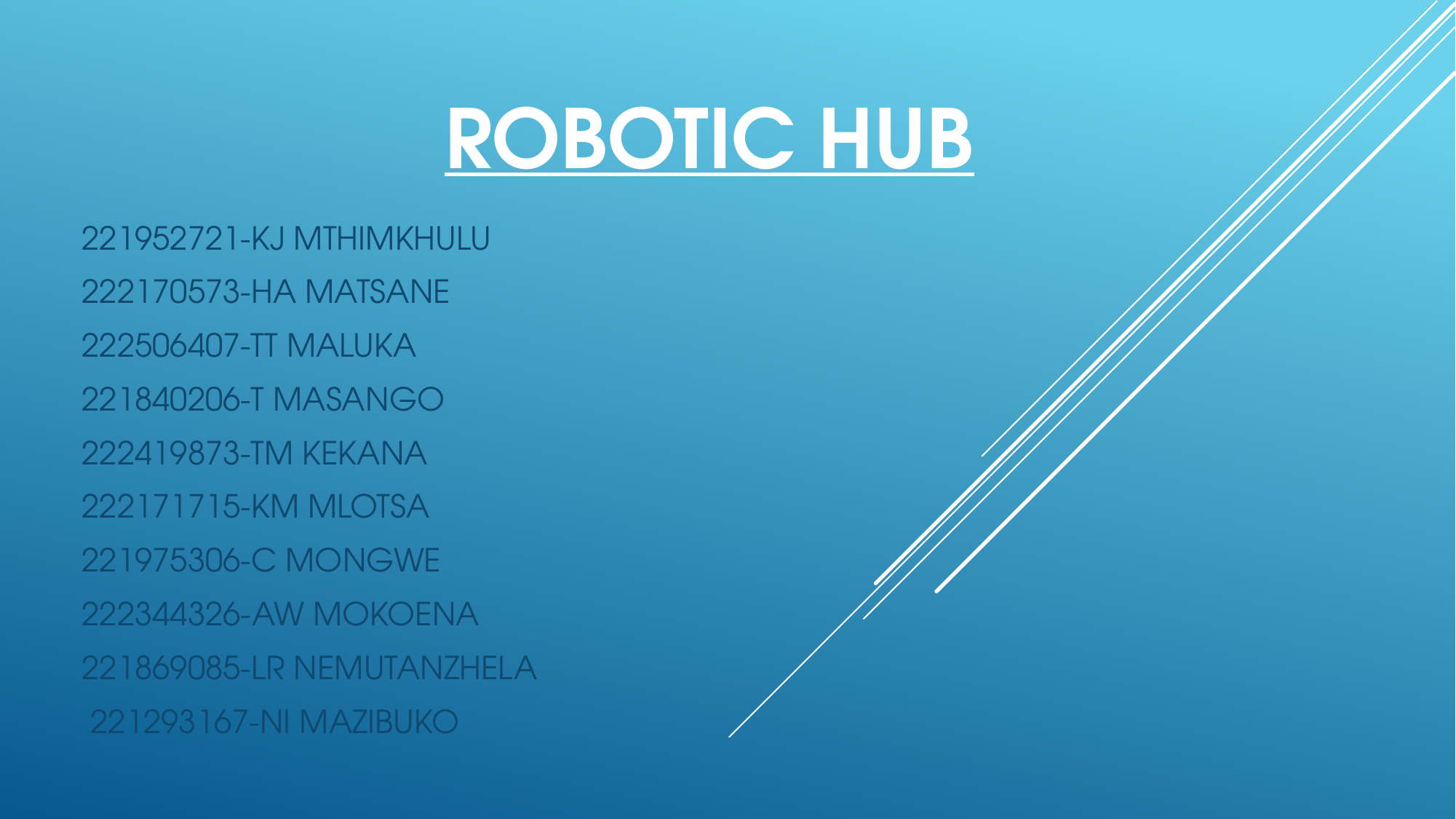

# Robotic hub
221952721-KJ MTHIMKHULU
222170573-HA MATSANE
222506407-TT MALUKA
221840206-T MASANGO
222419873-TM KEKANA
222171715-KM MLOTSA
221975306-C MONGWE
222344326-AW MOKOENA
221869085-LR NEMUTANZHELA
 221293167-NI MAZIBUKO